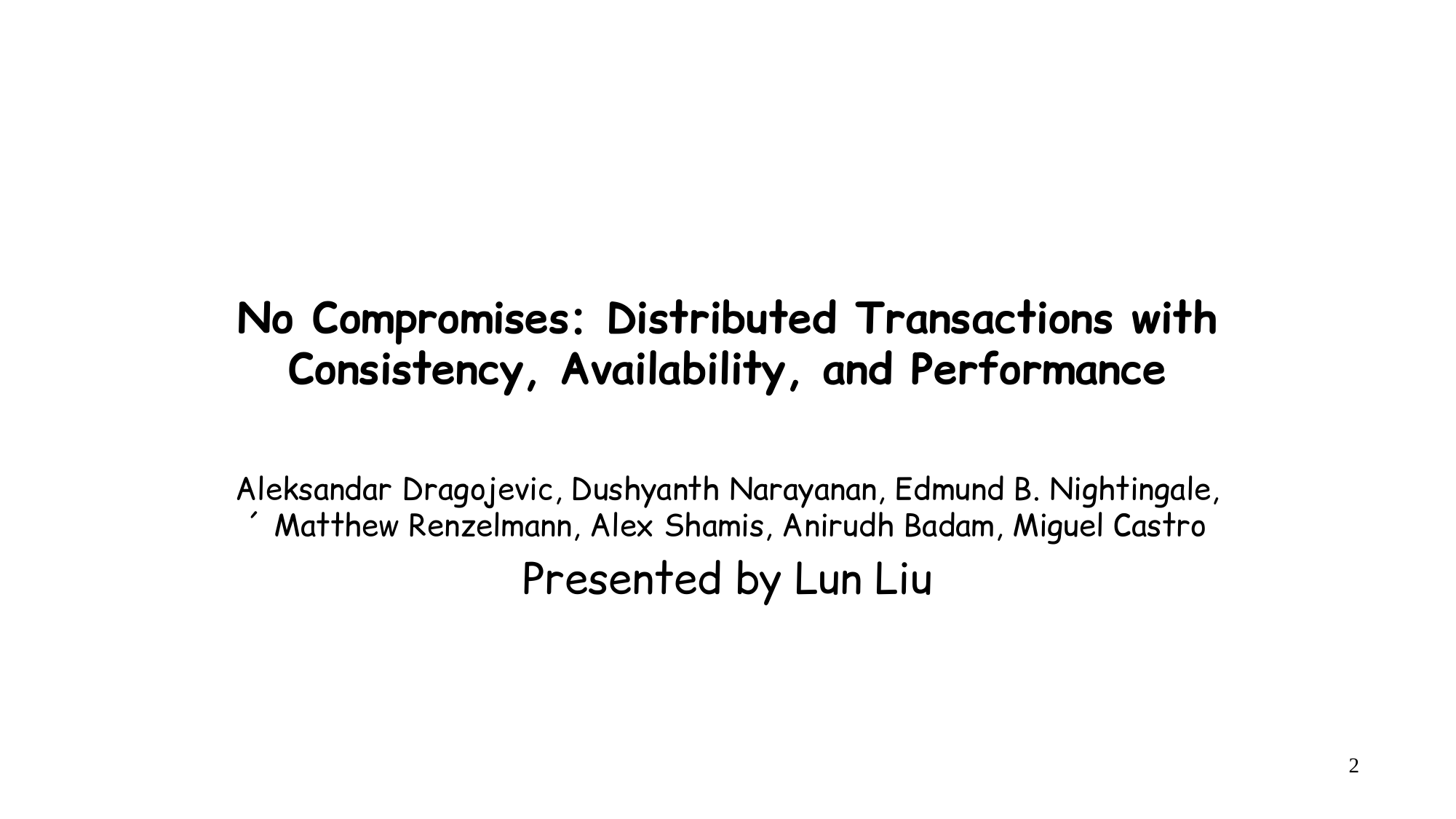

# No Compromises: Distributed Transactions with Consistency, Availability, and Performance
Aleksandar Dragojevic, Dushyanth Narayanan, Edmund B. Nightingale, ´ Matthew Renzelmann, Alex Shamis, Anirudh Badam, Miguel Castro
Presented by Lun Liu
2